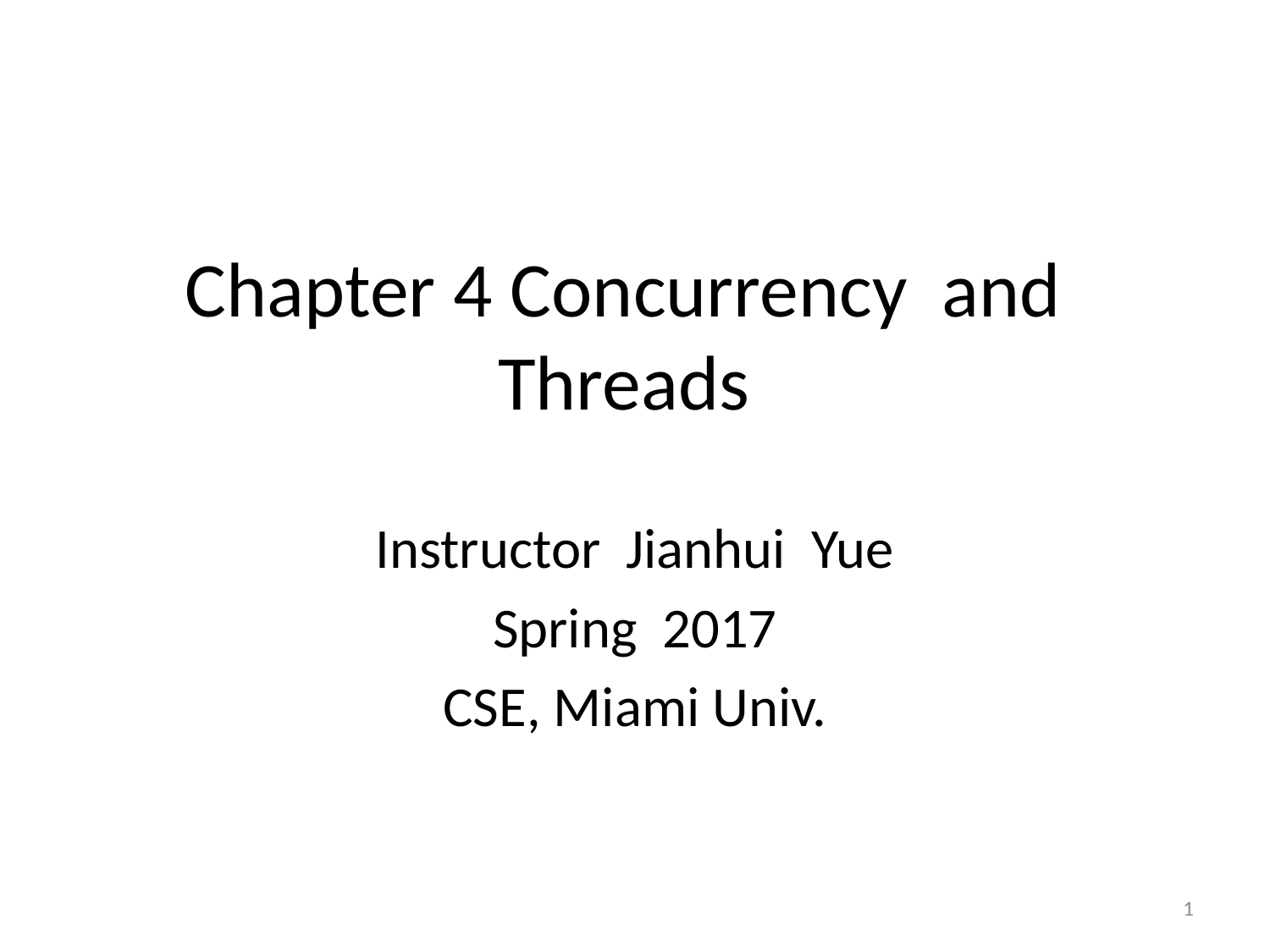

# Chapter 4 Concurrency  and Threads
Instructor  Jianhui  Yue
Spring  2017
CSE, Miami Univ.
1